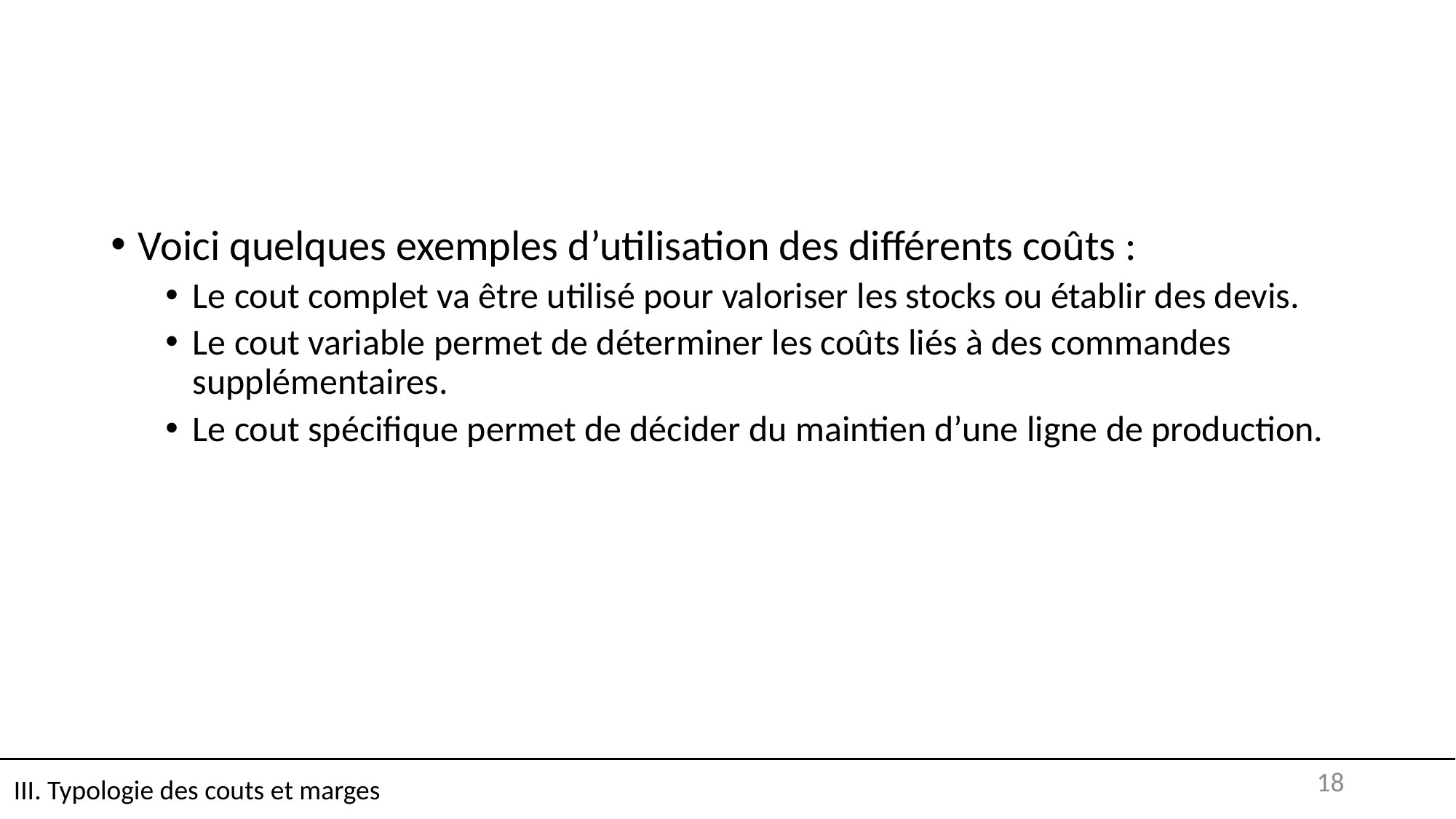

#
Voici quelques exemples d’utilisation des différents coûts :
Le cout complet va être utilisé pour valoriser les stocks ou établir des devis.
Le cout variable permet de déterminer les coûts liés à des commandes supplémentaires.
Le cout spécifique permet de décider du maintien d’une ligne de production.
III. Typologie des couts et marges
18